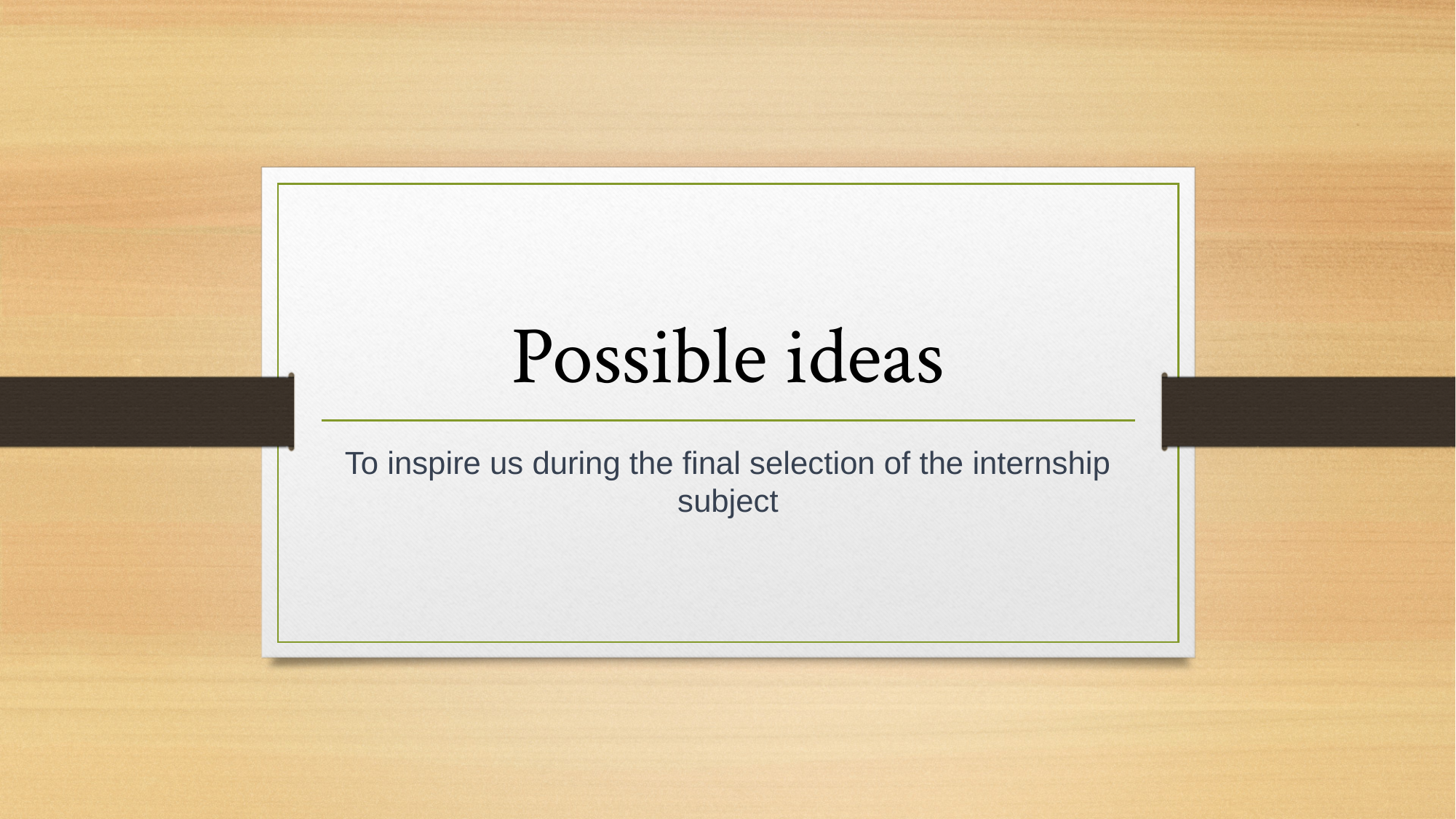

# Possible ideas
To inspire us during the final selection of the internship subject